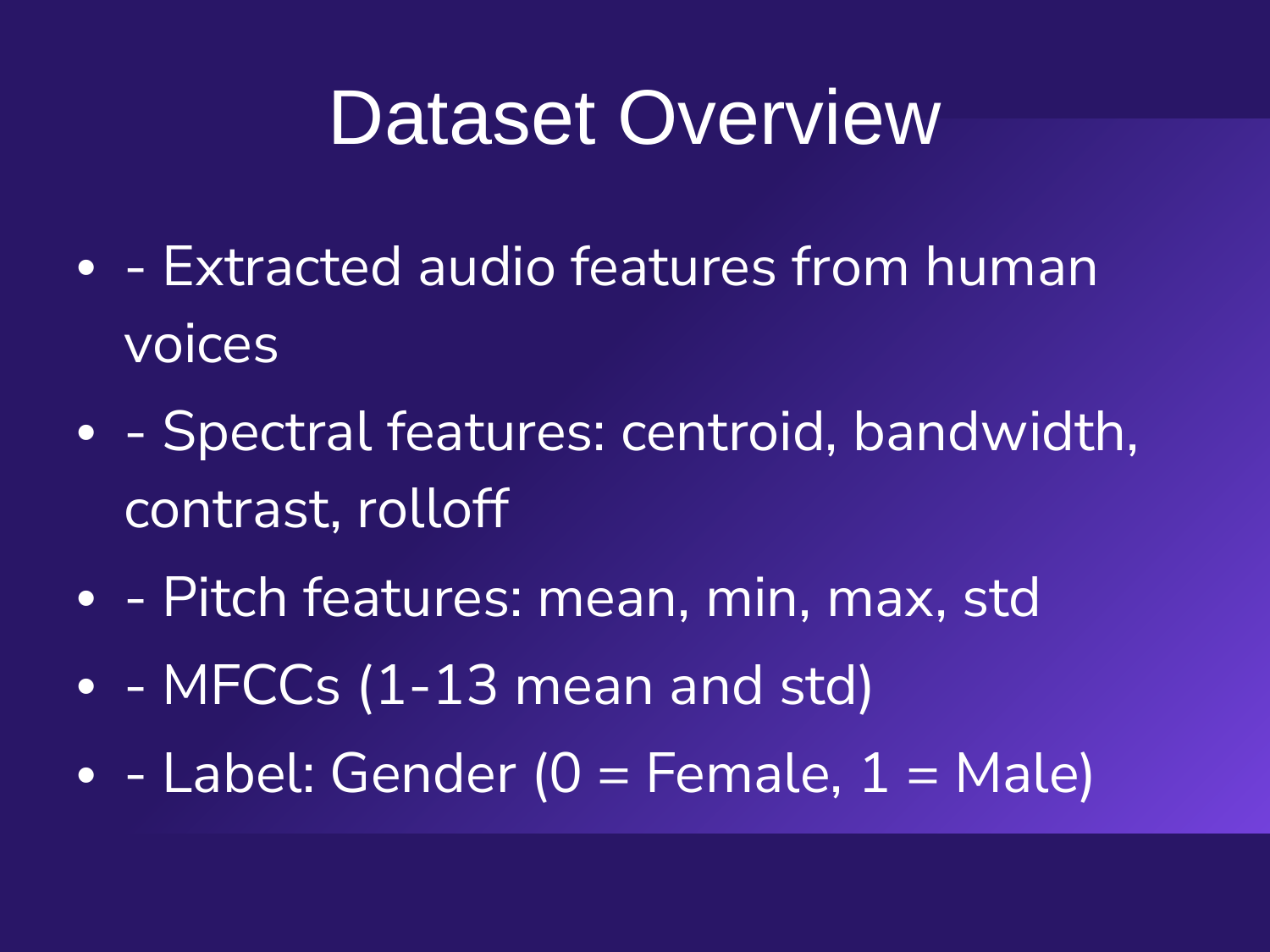

Dataset Overview
- Extracted audio features from human voices
- Spectral features: centroid, bandwidth, contrast, rolloff
- Pitch features: mean, min, max, std
- MFCCs (1-13 mean and std)
- Label: Gender (0 = Female, 1 = Male)